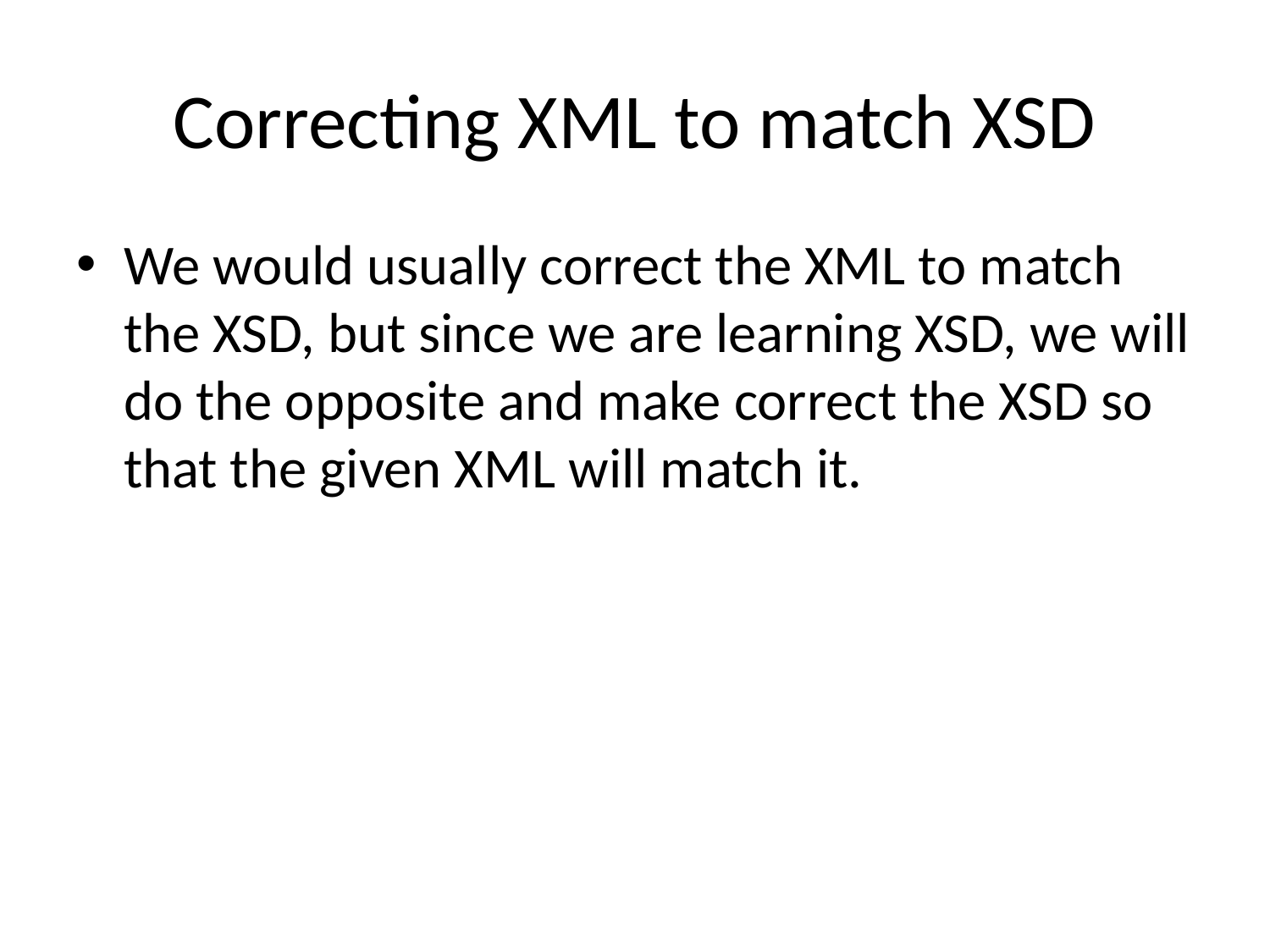

# Correcting XML to match XSD
We would usually correct the XML to match the XSD, but since we are learning XSD, we will do the opposite and make correct the XSD so that the given XML will match it.